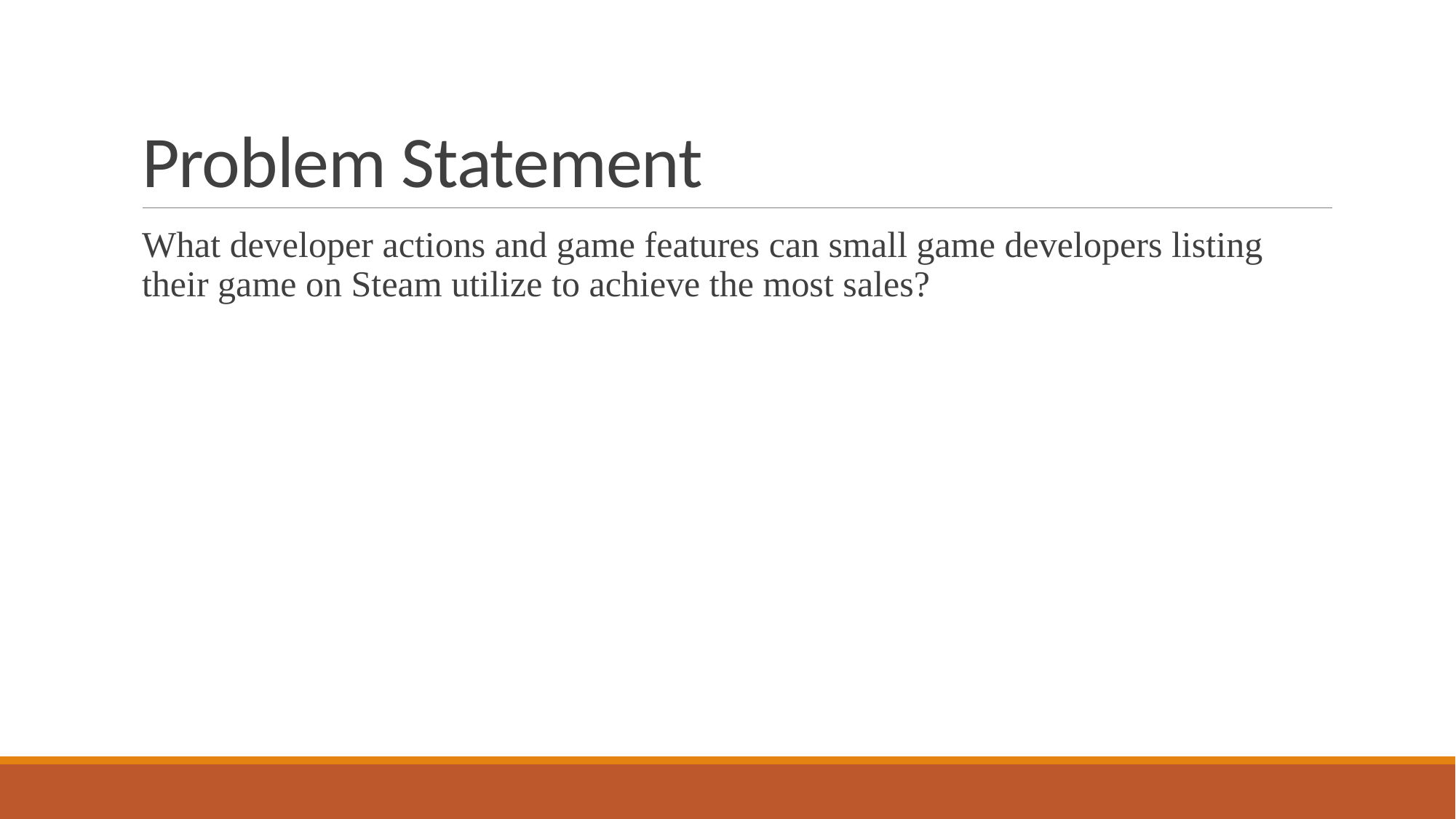

# Problem Statement
What developer actions and game features can small game developers listing their game on Steam utilize to achieve the most sales?